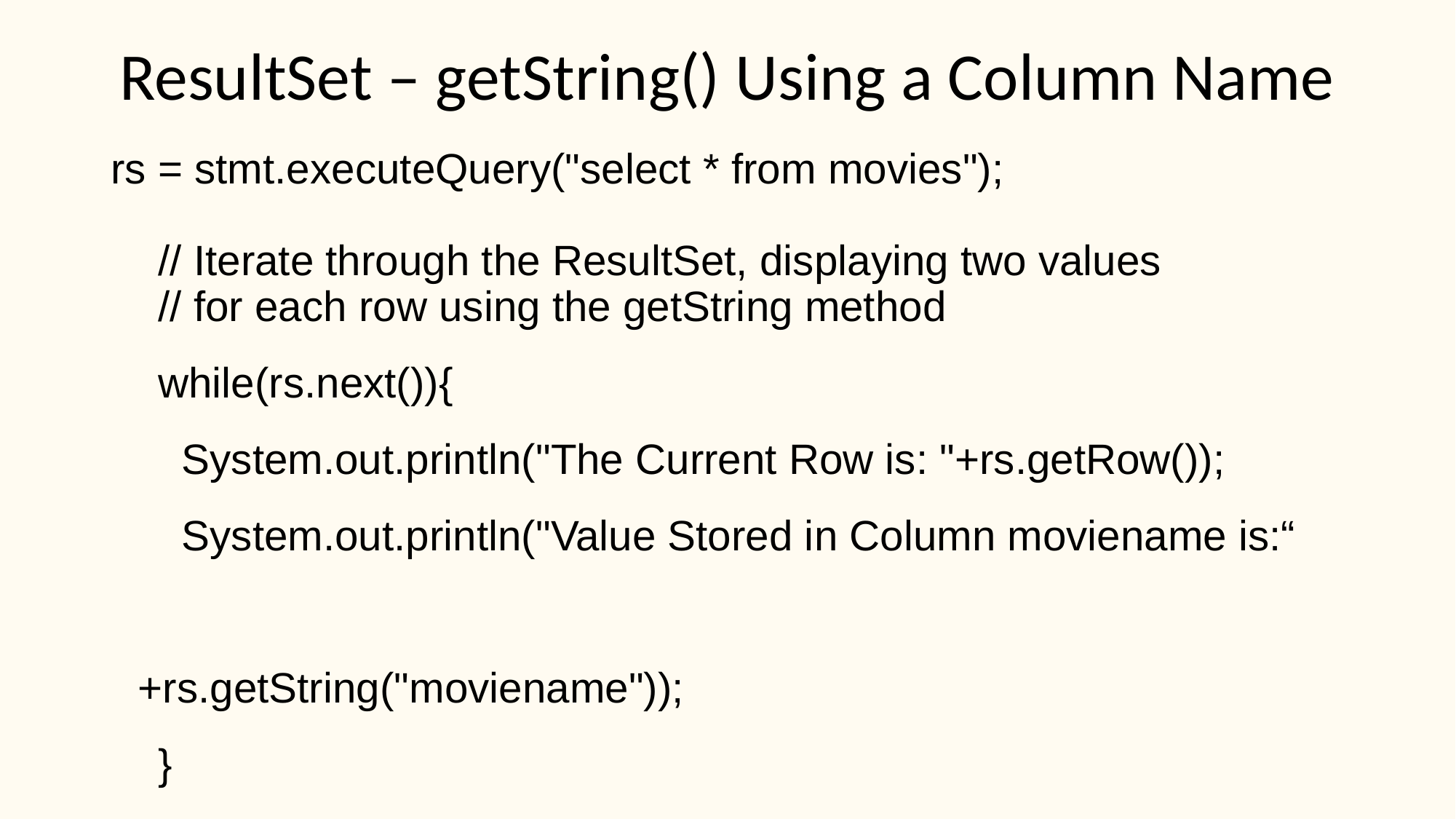

# ResultSet – getString() Using a Column Name
rs = stmt.executeQuery("select * from movies");

    // Iterate through the ResultSet, displaying two values
    // for each row using the getString method
    while(rs.next()){
      System.out.println("The Current Row is: "+rs.getRow());
      System.out.println("Value Stored in Column moviename is:“
                                                                 +rs.getString("moviename"));
    }